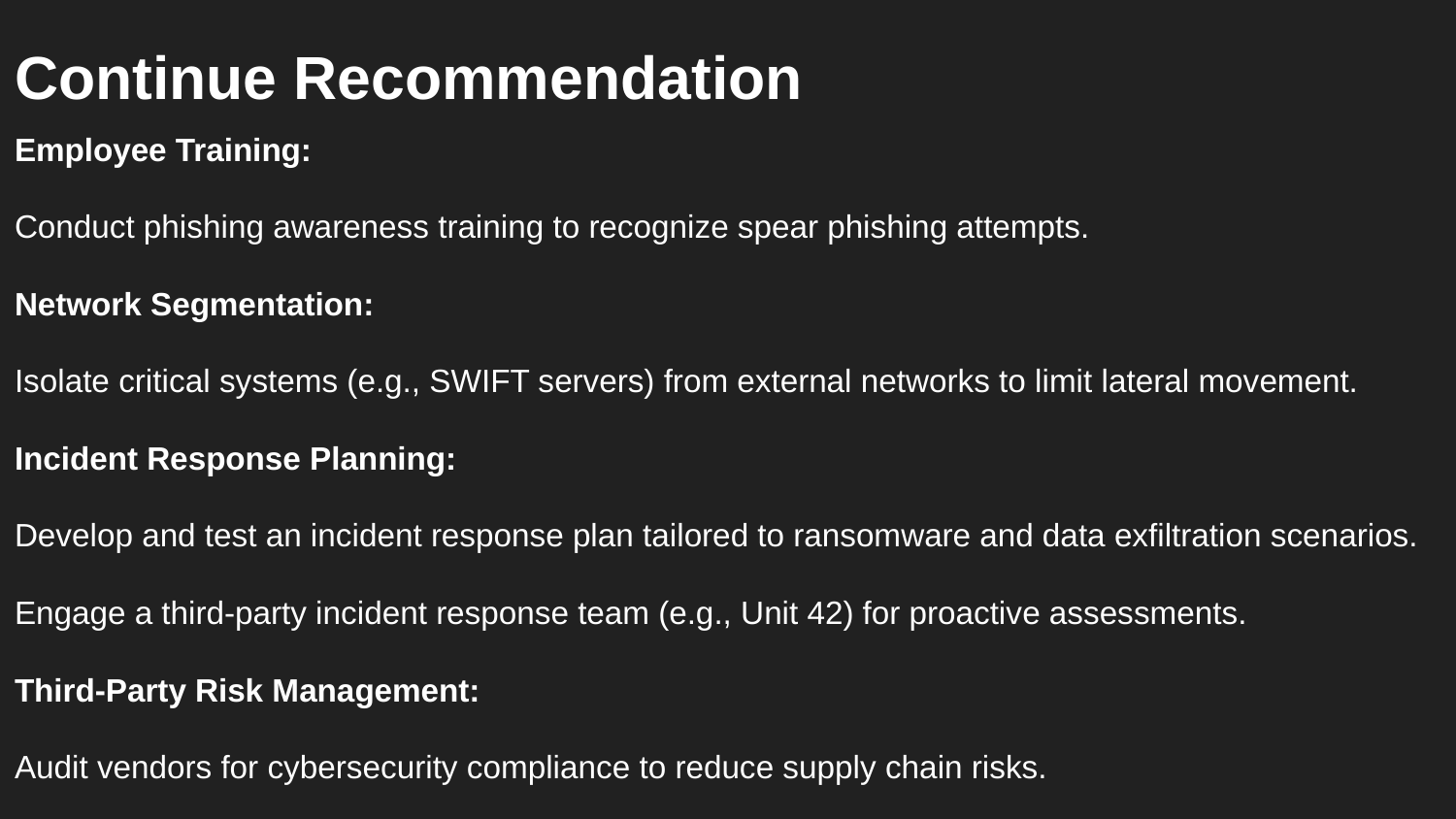

# Continue Recommendation
Employee Training:

Conduct phishing awareness training to recognize spear phishing attempts.

Network Segmentation:

Isolate critical systems (e.g., SWIFT servers) from external networks to limit lateral movement.

Incident Response Planning:

Develop and test an incident response plan tailored to ransomware and data exfiltration scenarios.

Engage a third-party incident response team (e.g., Unit 42) for proactive assessments.

Third-Party Risk Management:

Audit vendors for cybersecurity compliance to reduce supply chain risks.